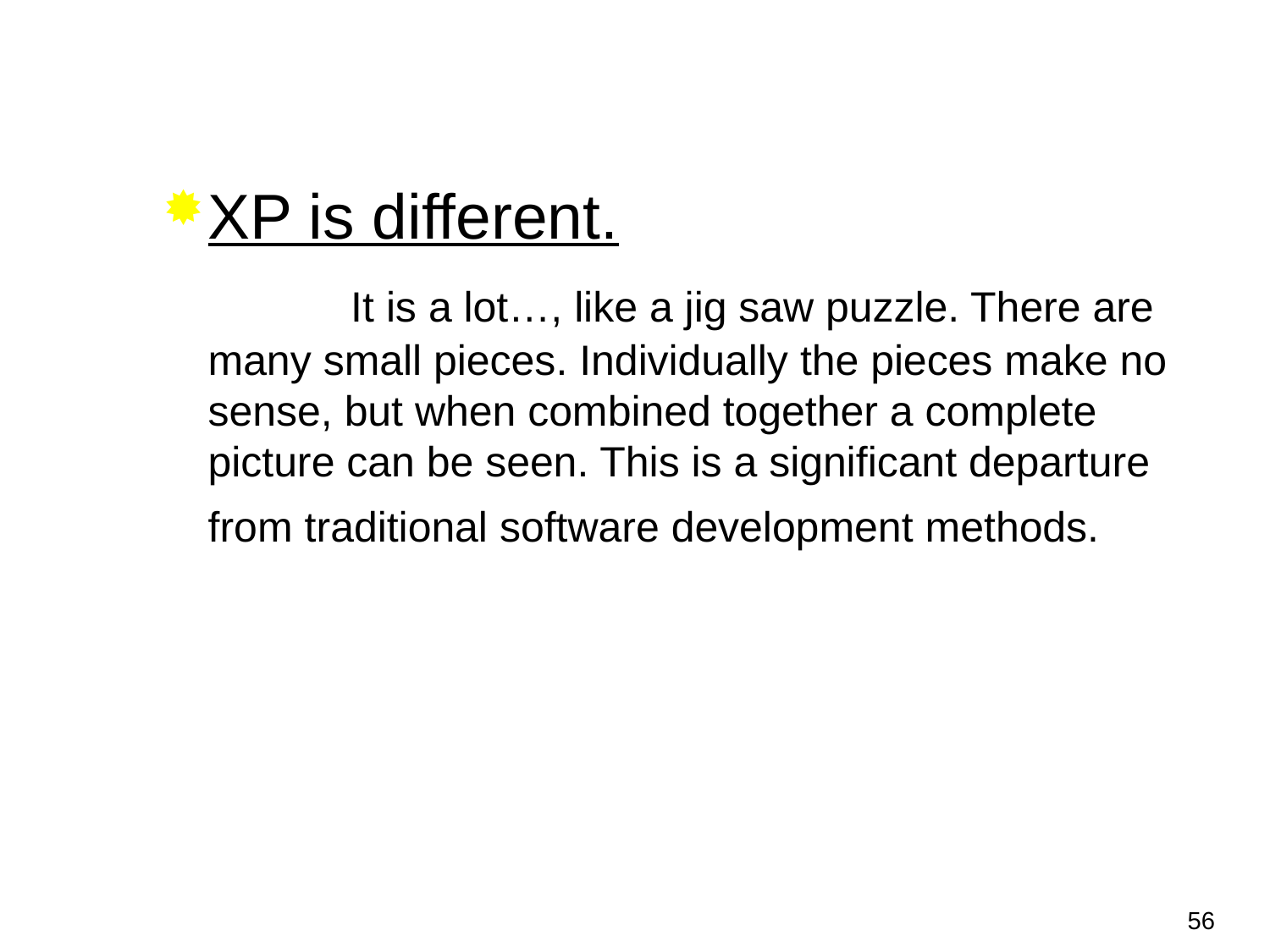

XP is different.
		 It is a lot…, like a jig saw puzzle. There are many small pieces. Individually the pieces make no sense, but when combined together a complete picture can be seen. This is a significant departure from traditional software development methods.
56